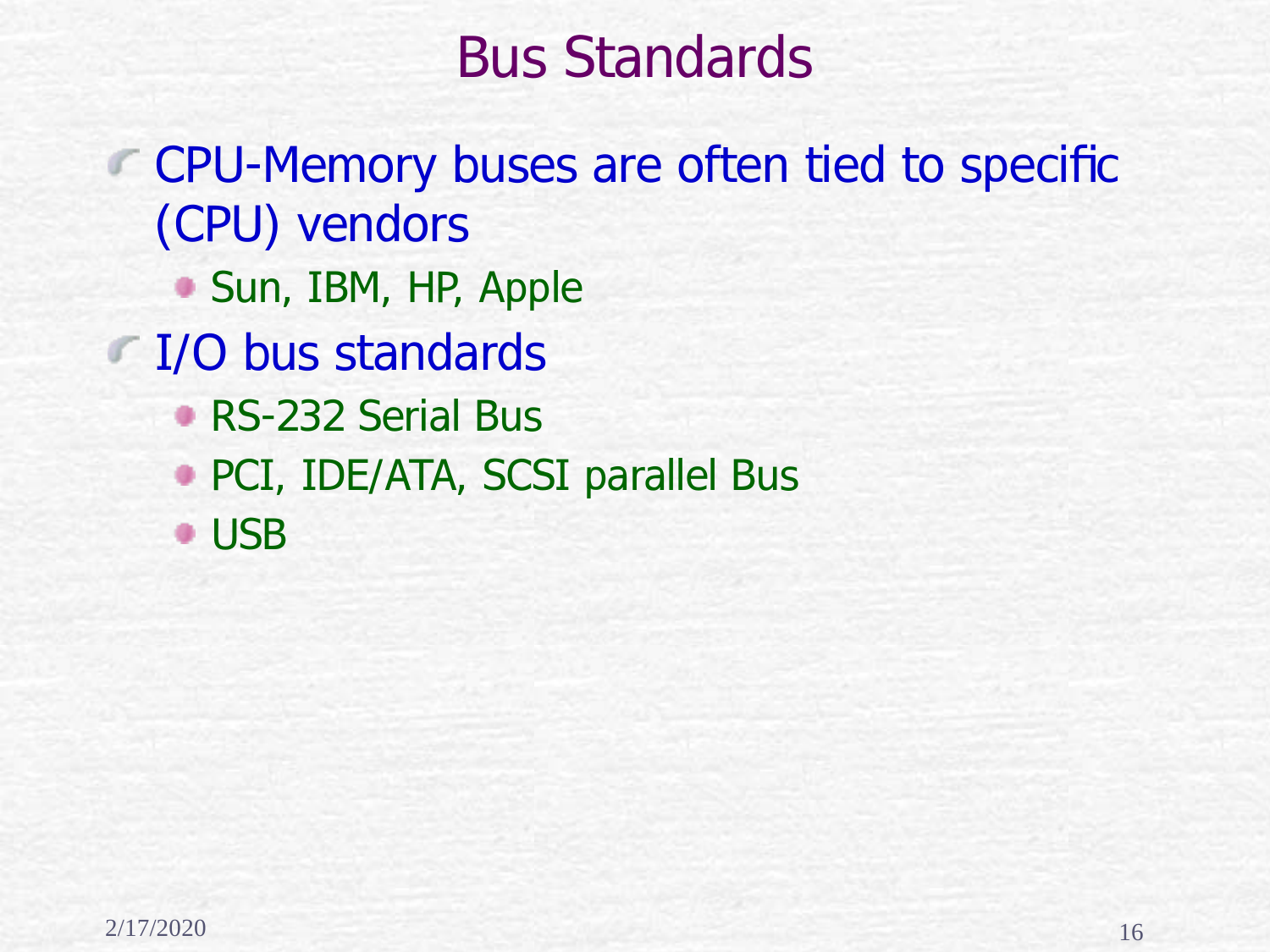

# Bus Standards
CPU-Memory buses are often tied to specific (CPU) vendors
Sun, IBM, HP, Apple
I/O bus standards
RS-232 Serial Bus
PCI, IDE/ATA, SCSI parallel Bus
USB

2/17/2020
16